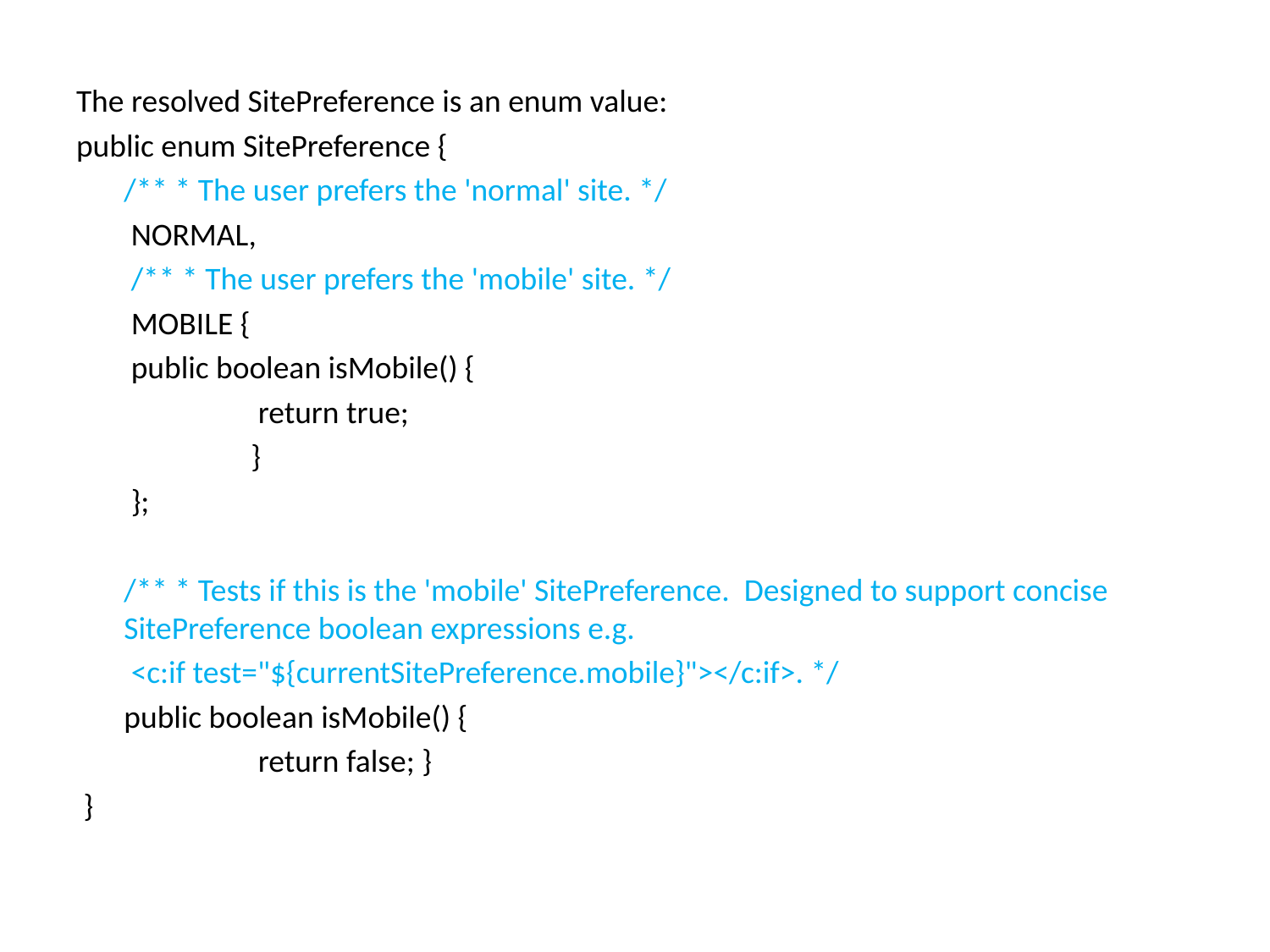

The resolved SitePreference is an enum value:
public enum SitePreference {
 	/** * The user prefers the 'normal' site. */
	 NORMAL,
	 /** * The user prefers the 'mobile' site. */
	 MOBILE {
	 public boolean isMobile() {
		 return true;
		}
	 };

	/** * Tests if this is the 'mobile' SitePreference.  Designed to support concise SitePreference boolean expressions e.g.
	 <c:if test="${currentSitePreference.mobile}"></c:if>. */
	public boolean isMobile() {
		 return false; }
 }